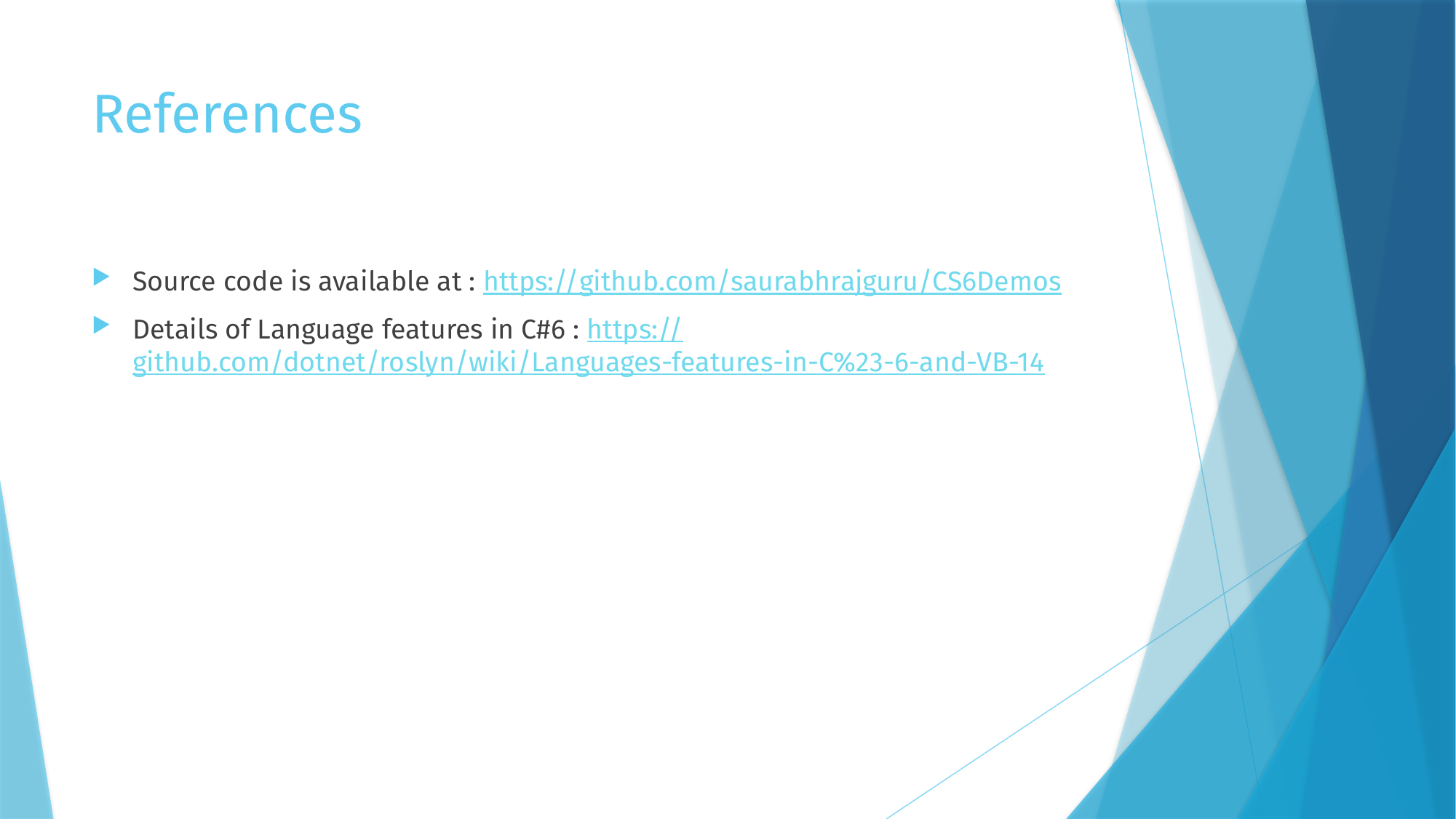

# References
Source code is available at : https://github.com/saurabhrajguru/CS6Demos
Details of Language features in C#6 : https://github.com/dotnet/roslyn/wiki/Languages-features-in-C%23-6-and-VB-14